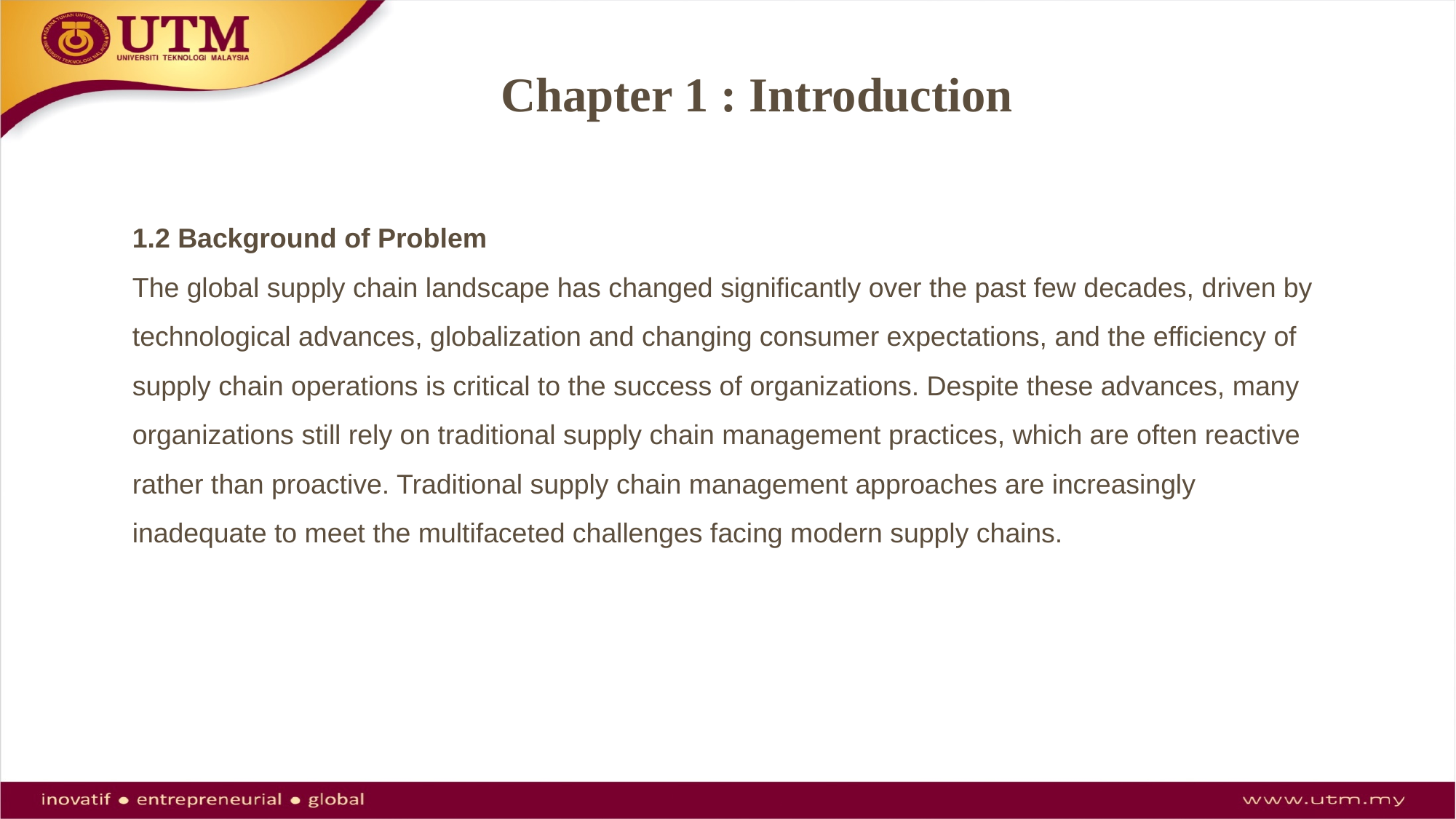

# Chapter 1 : Introduction
1.2 Background of Problem
The global supply chain landscape has changed significantly over the past few decades, driven by technological advances, globalization and changing consumer expectations, and the efficiency of supply chain operations is critical to the success of organizations. Despite these advances, many organizations still rely on traditional supply chain management practices, which are often reactive rather than proactive. Traditional supply chain management approaches are increasingly inadequate to meet the multifaceted challenges facing modern supply chains.